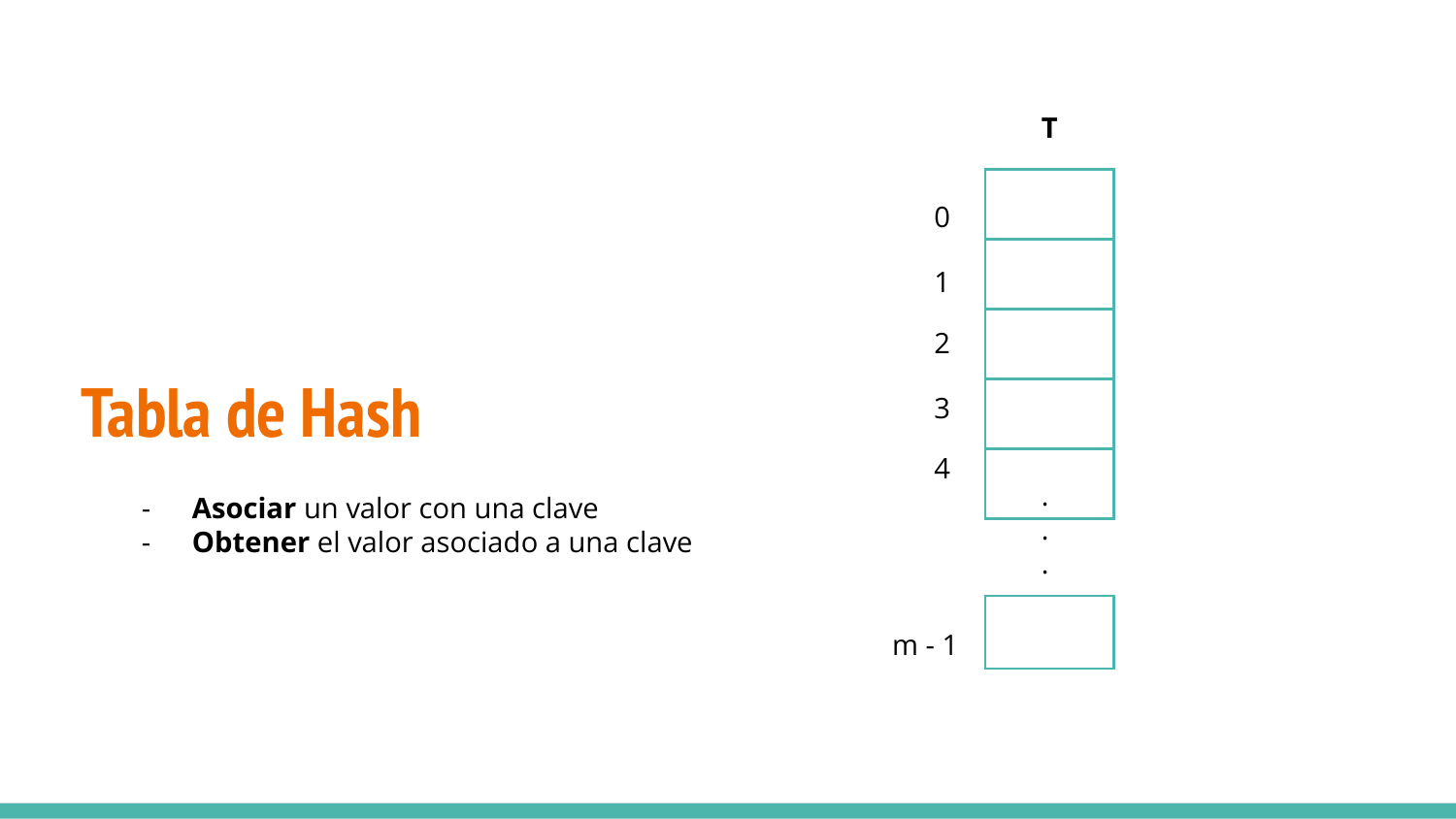

T
0
|  |
| --- |
|  |
|  |
|  |
|  |
1
2
# Tabla de Hash
3
4
.
.
.
Asociar un valor con una clave
Obtener el valor asociado a una clave
m - 1
|  |
| --- |